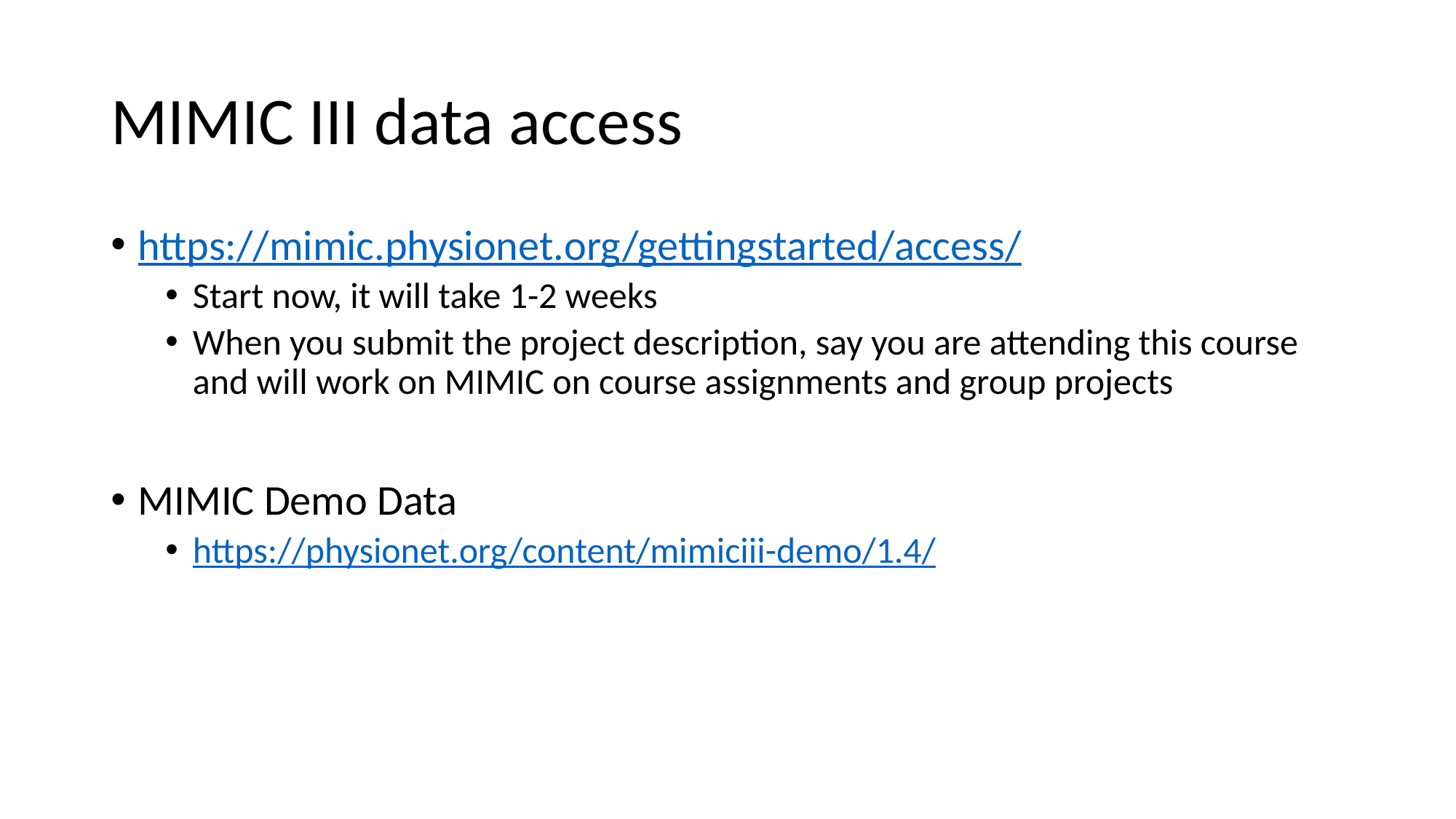

# MIMIC III data access
https://mimic.physionet.org/gettingstarted/access/
Start now, it will take 1-2 weeks
When you submit the project description, say you are attending this course and will work on MIMIC on course assignments and group projects

MIMIC Demo Data
https://physionet.org/content/mimiciii-demo/1.4/